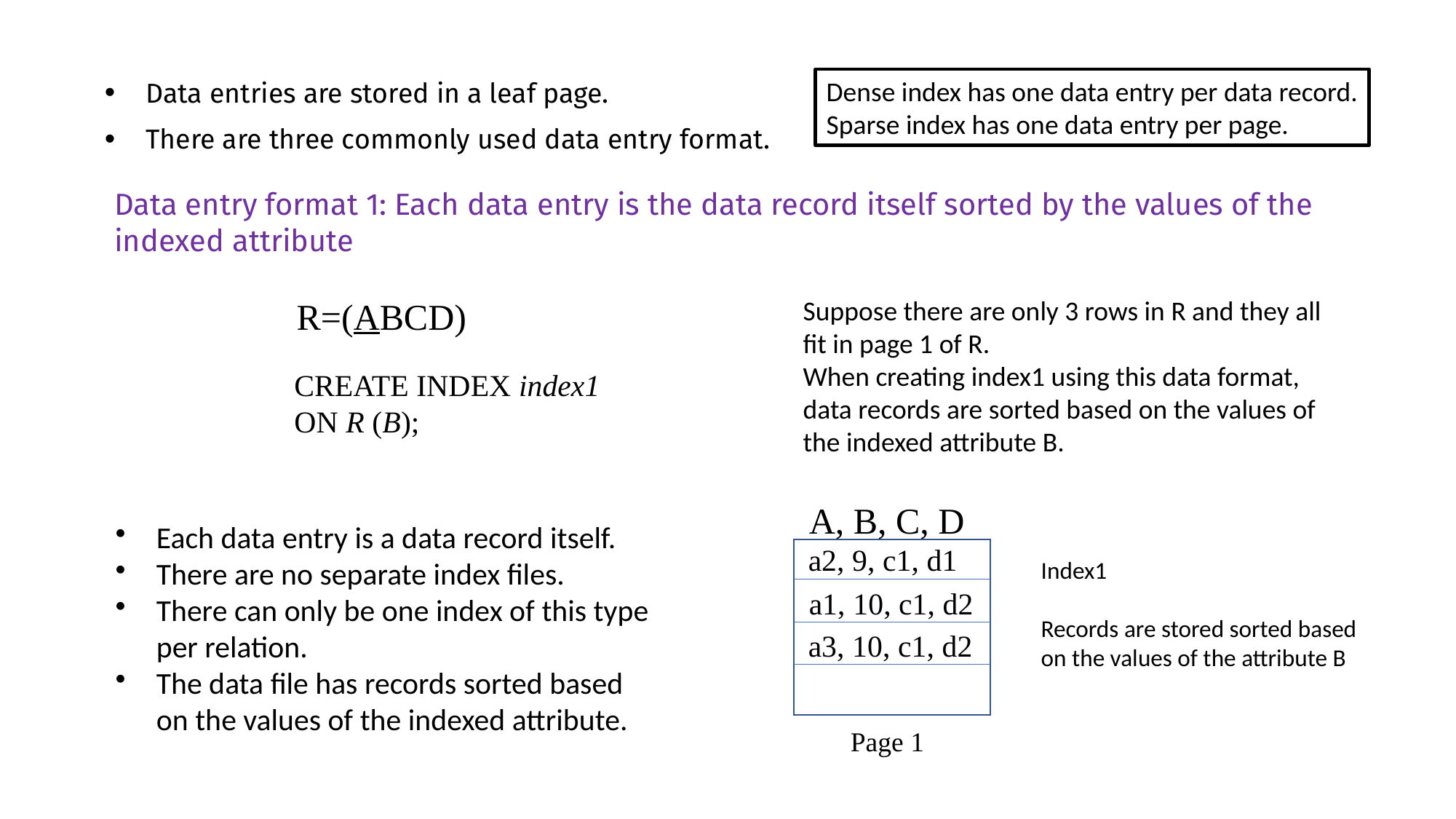

Dense index has one data entry per data record.
Sparse index has one data entry per page.
Data entries are stored in a leaf page.
There are three commonly used data entry format.
Data entry format 1: Each data entry is the data record itself sorted by the values of the indexed attribute
Suppose there are only 3 rows in R and they all fit in page 1 of R.
When creating index1 using this data format, data records are sorted based on the values of the indexed attribute B.
R=(ABCD)
CREATE INDEX index1
ON R (B);
A, B, C, D
Each data entry is a data record itself.
There are no separate index files.
There can only be one index of this type per relation.
The data file has records sorted based on the values of the indexed attribute.
a2, 9, c1, d1

Index1

Records are stored sorted based on the values of the attribute B
a1, 10, c1, d2
a3, 10, c1, d2
Page 1